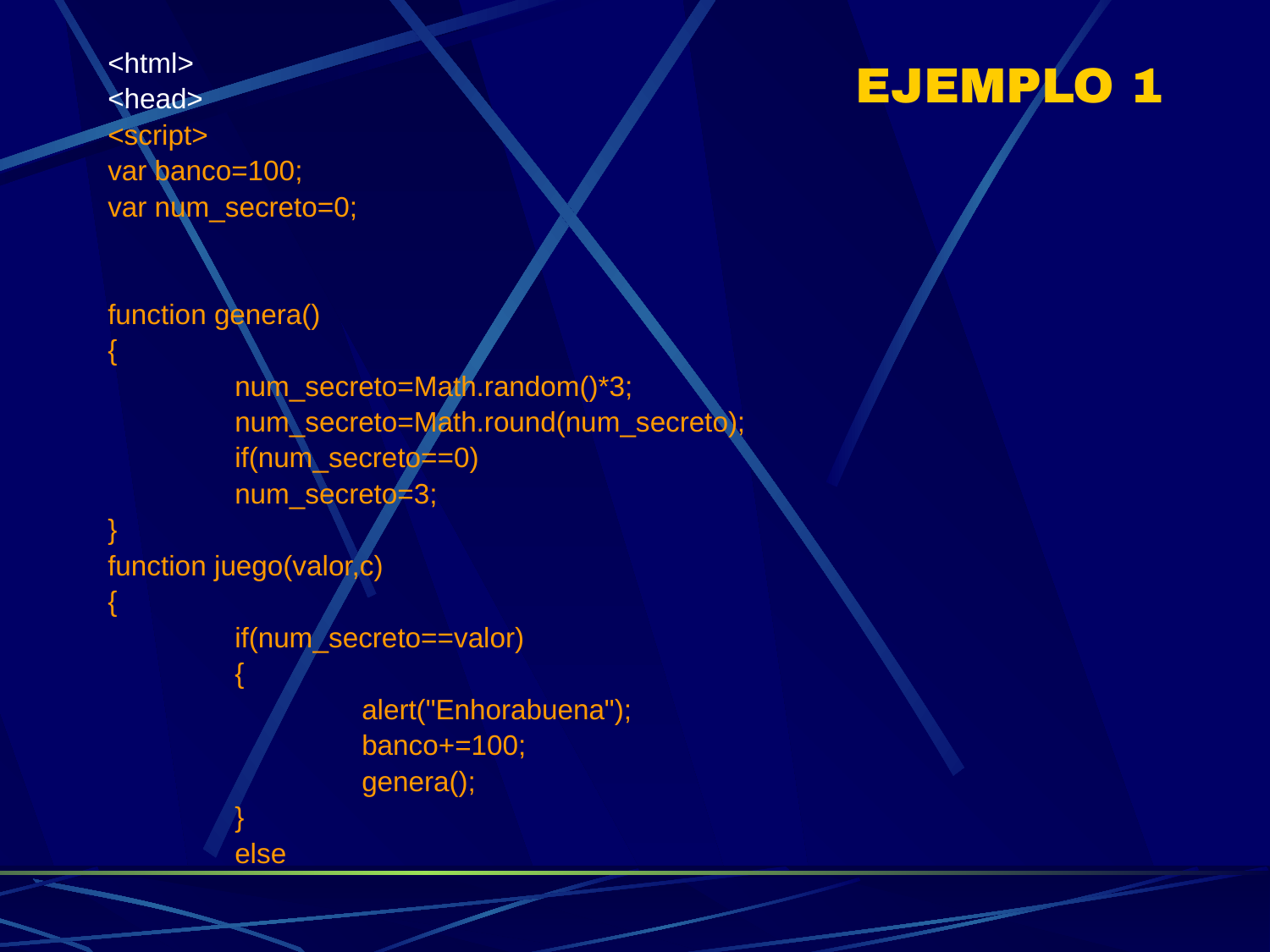

<html>
<head>
<script>
var banco=100;
var num_secreto=0;

function genera()
{
	num_secreto=Math.random()*3;
	num_secreto=Math.round(num_secreto);
	if(num_secreto==0)
	num_secreto=3;
}
function juego(valor,c)
{
	if(num_secreto==valor)
	{
		alert("Enhorabuena");
		banco+=100;
		genera();
	}
	else
# EJEMPLO 1